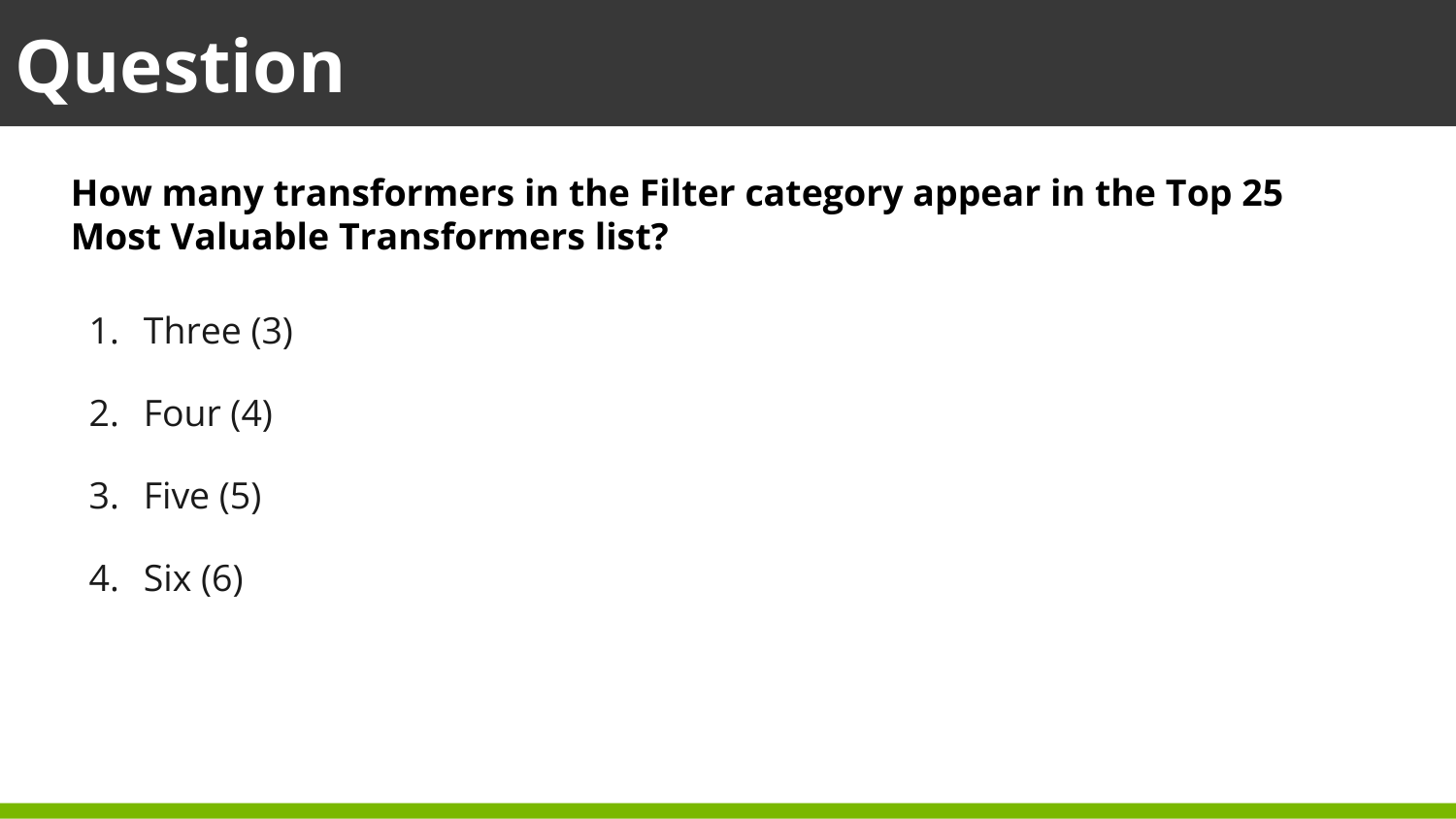

Question

How many transformers in the Filter category appear in the Top 25 Most Valuable Transformers list?

Three (3)
Four (4)
Five (5)
Six (6)